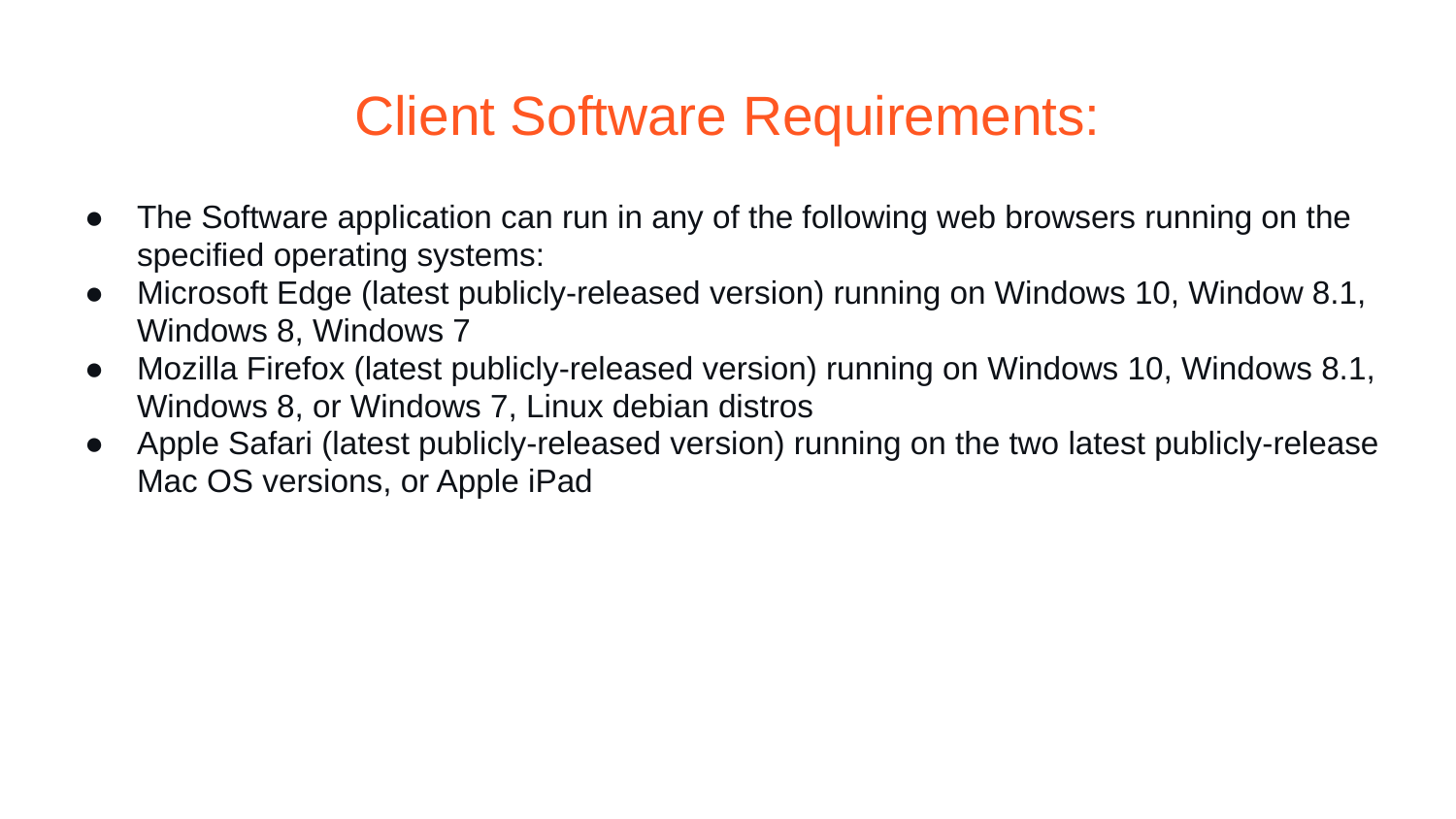

# Client Software Requirements:
The Software application can run in any of the following web browsers running on the specified operating systems:
Microsoft Edge (latest publicly-released version) running on Windows 10, Window 8.1, Windows 8, Windows 7
Mozilla Firefox (latest publicly-released version) running on Windows 10, Windows 8.1, Windows 8, or Windows 7, Linux debian distros
Apple Safari (latest publicly-released version) running on the two latest publicly-release Mac OS versions, or Apple iPad